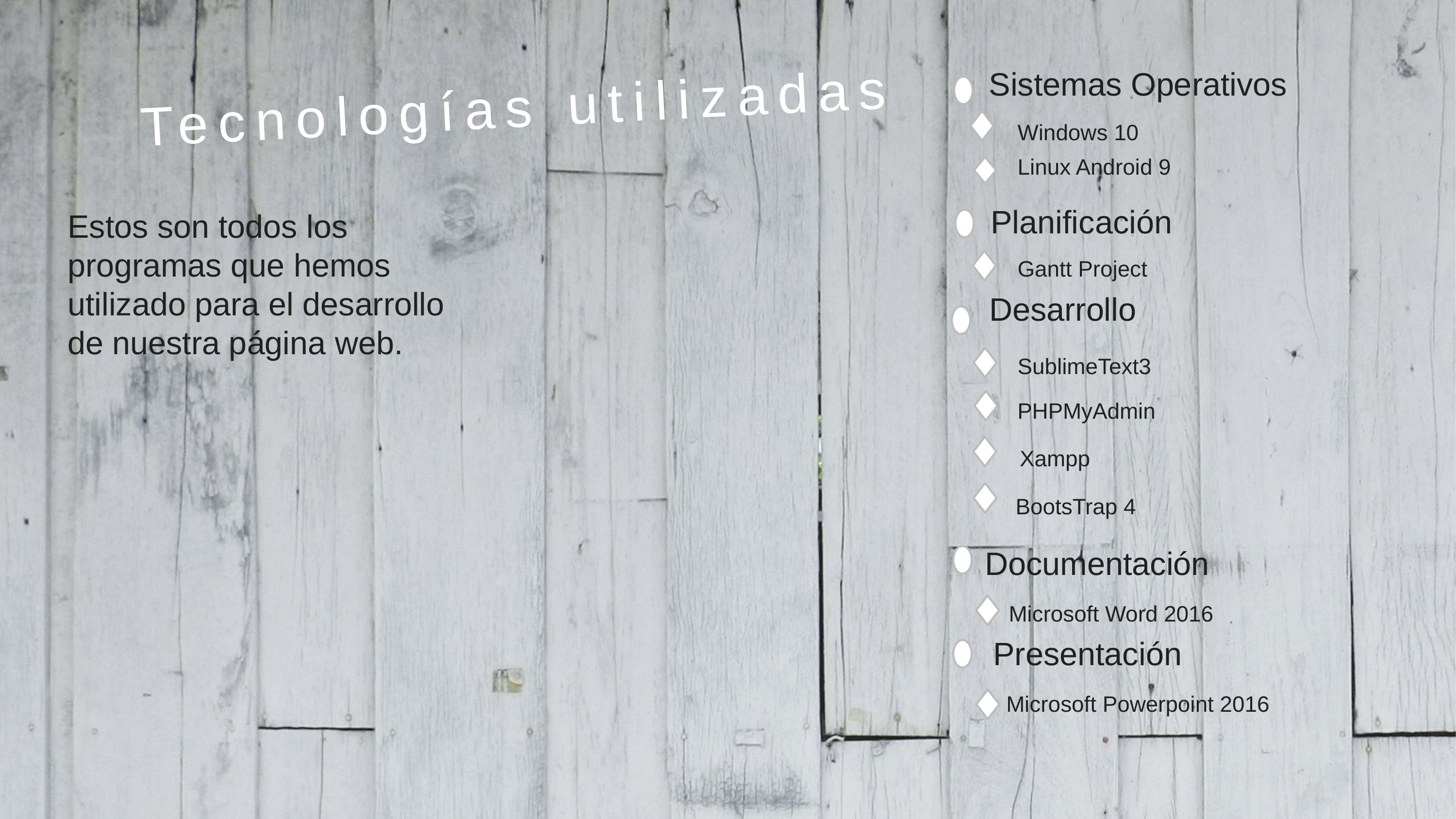

# Tecnologías utilizadas
Sistemas Operativos

Windows 10
Linux Android 9

Planificación
Estos son todos los programas que hemos utilizado para el desarrollo de nuestra página web.

Gantt Project
Desarrollo

SublimeText3

PHPMyAdmin

Xampp

BootsTrap 4
Documentación

Microsoft Word 2016
Presentación

Microsoft Powerpoint 2016